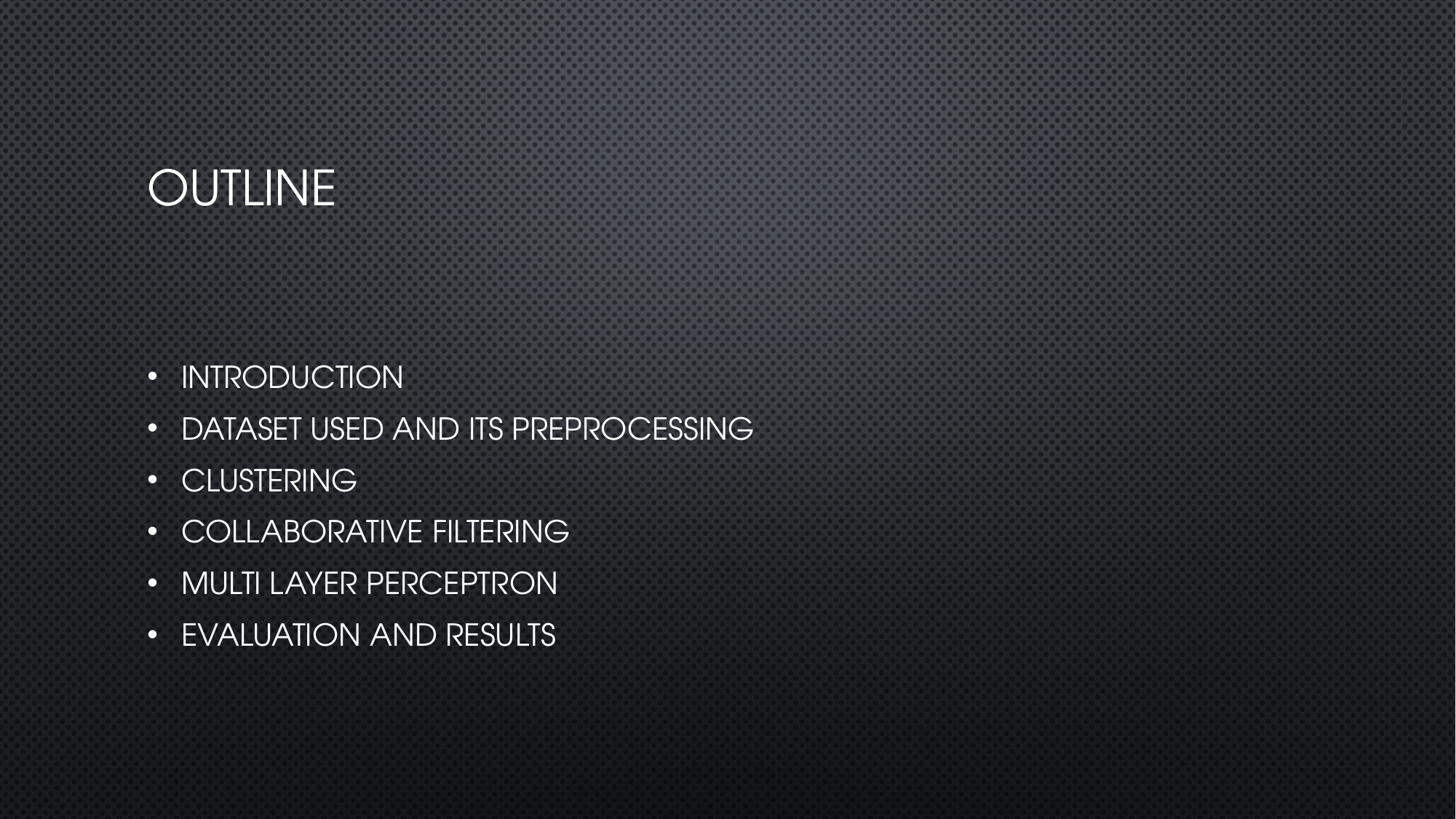

# outline
Introduction
Dataset used and its preprocessing
Clustering
Collaborative filtering
Multi layer perceptron
Evaluation and results